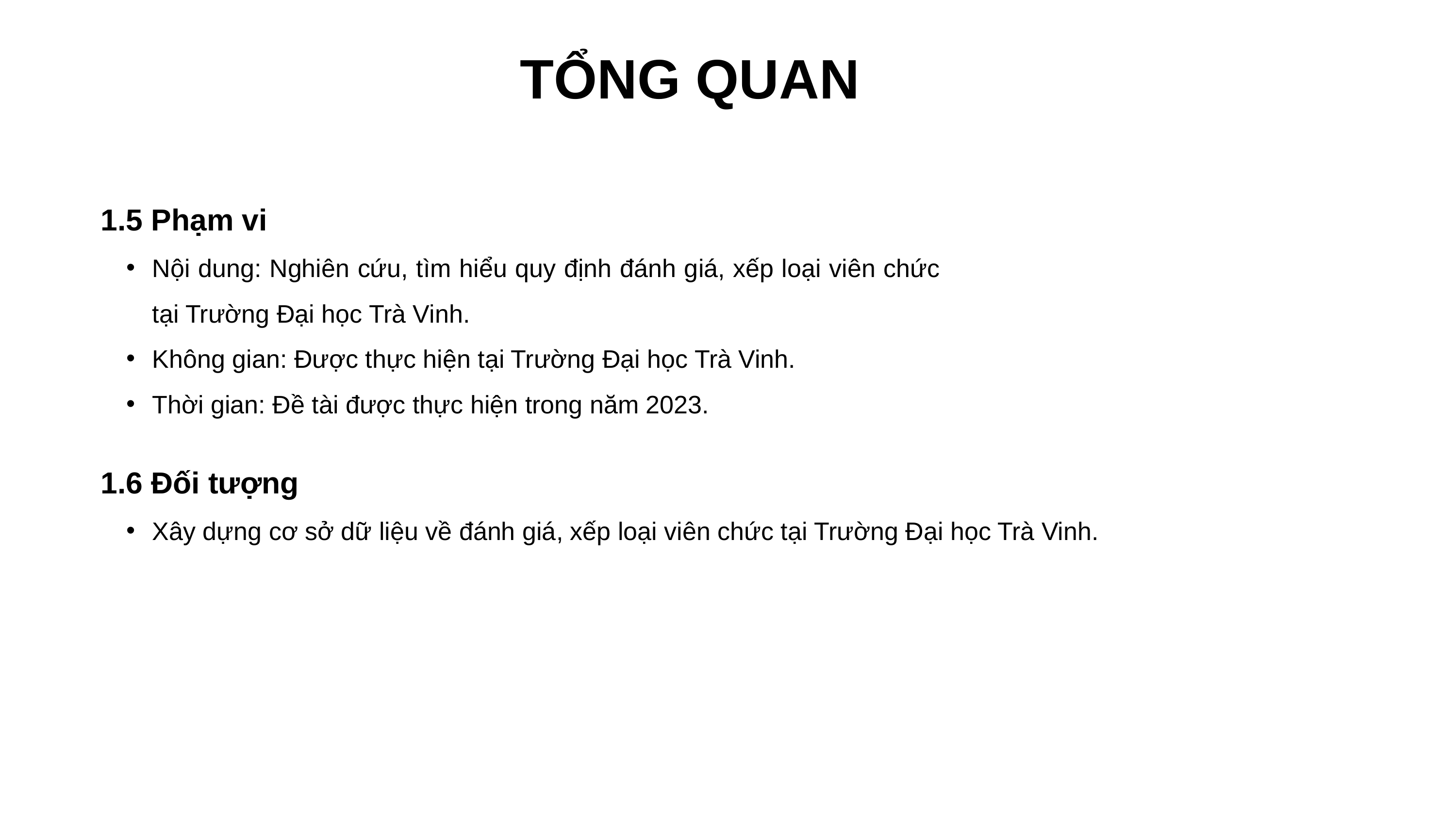

TỔNG QUAN
1.5 Phạm vi
Nội dung: Nghiên cứu, tìm hiểu quy định đánh giá, xếp loại viên chức tại Trường Đại học Trà Vinh.
Không gian: Được thực hiện tại Trường Đại học Trà Vinh.
Thời gian: Đề tài được thực hiện trong năm 2023.
1.6 Đối tượng
Xây dựng cơ sở dữ liệu về đánh giá, xếp loại viên chức tại Trường Đại học Trà Vinh.